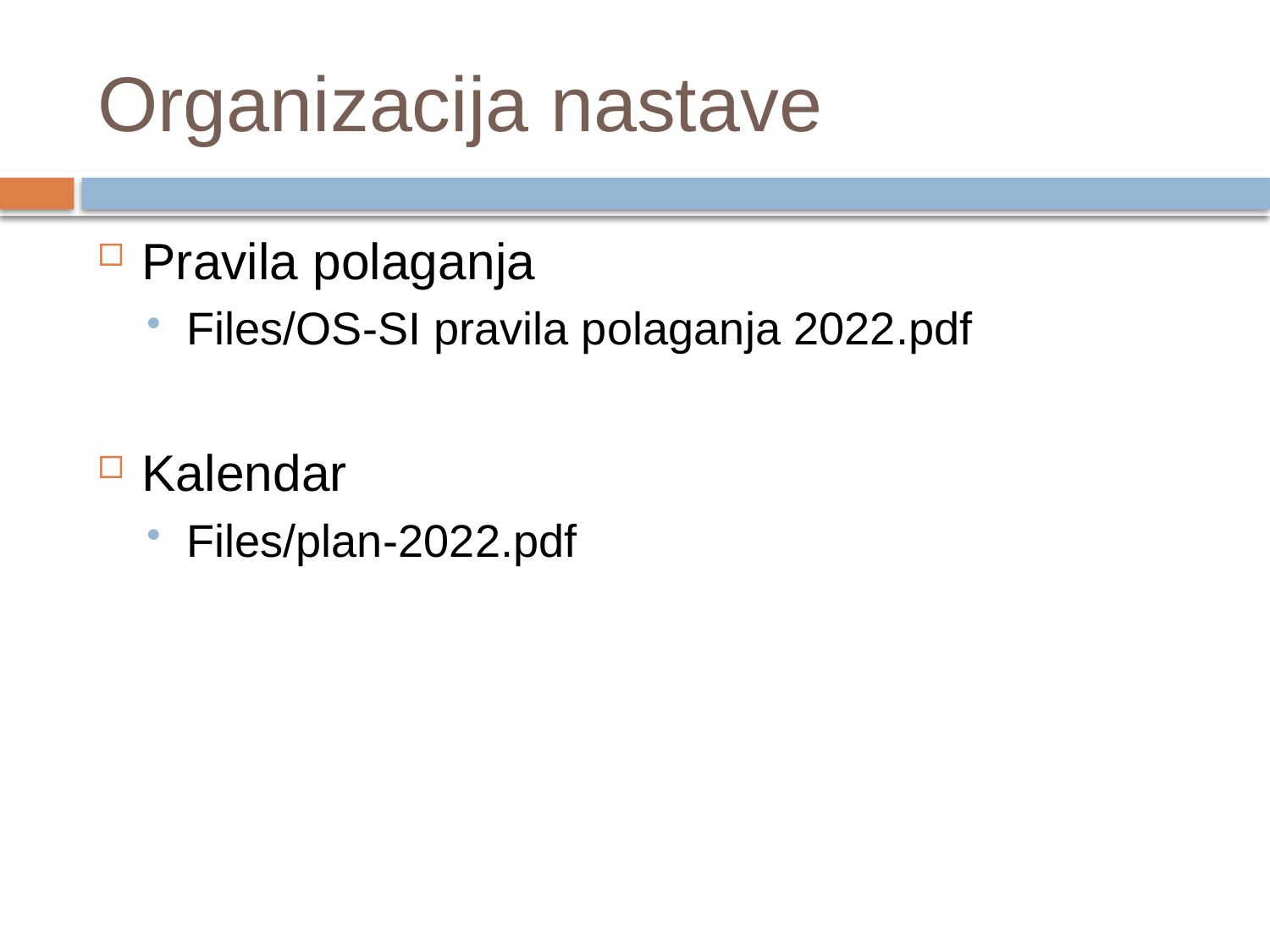

# Organizacija nastave
Pravila polaganja
Files/OS-SI pravila polaganja 2022.pdf

Kalendar
Files/plan-2022.pdf